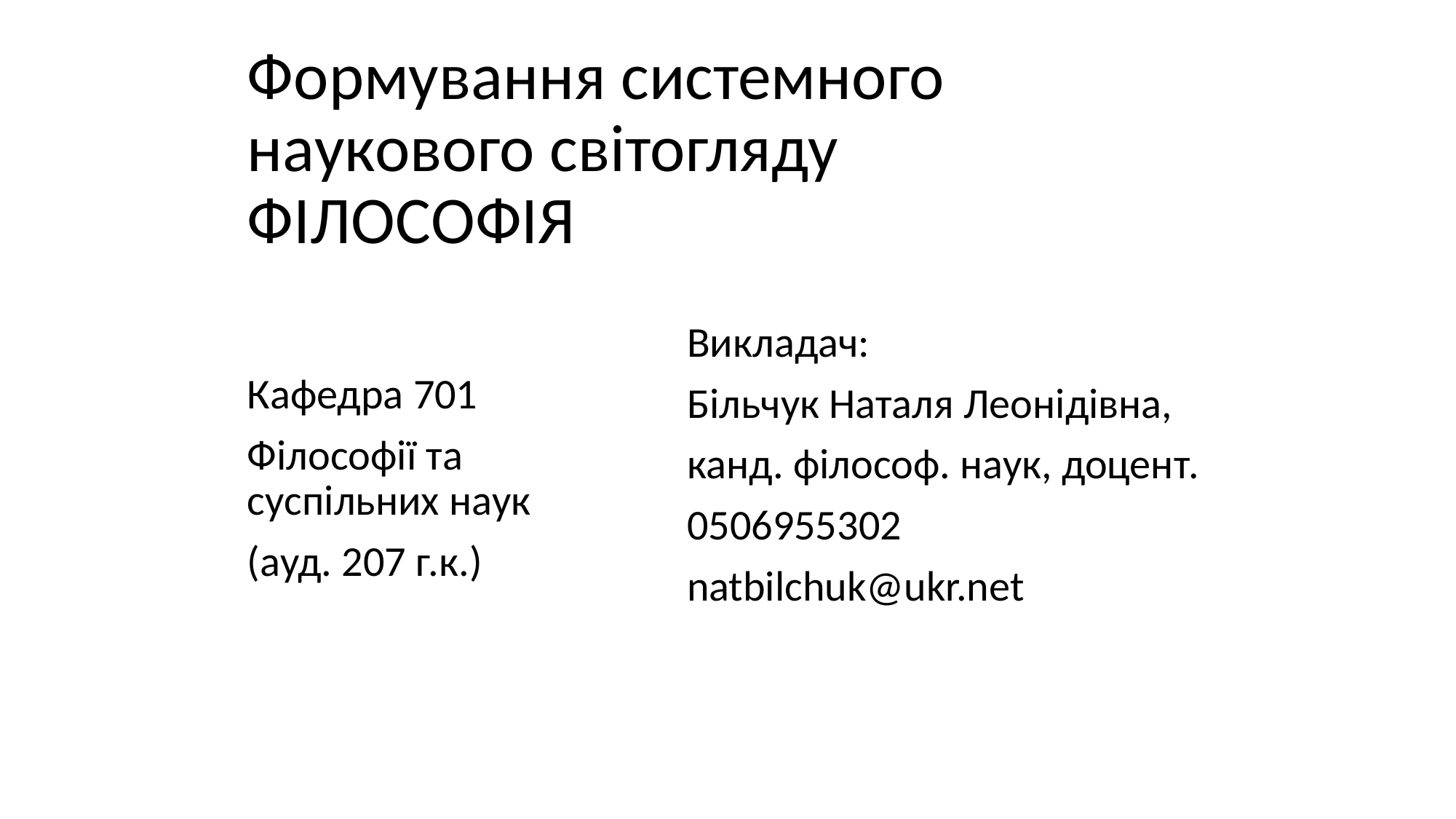

# Формування системного наукового світогляду ФІЛОСОФІЯ
Викладач:
Більчук Наталя Леонідівна,
канд. філософ. наук, доцент.
0506955302
natbilchuk@ukr.net
Кафедра 701
Філософії та суспільних наук
(ауд. 207 г.к.)